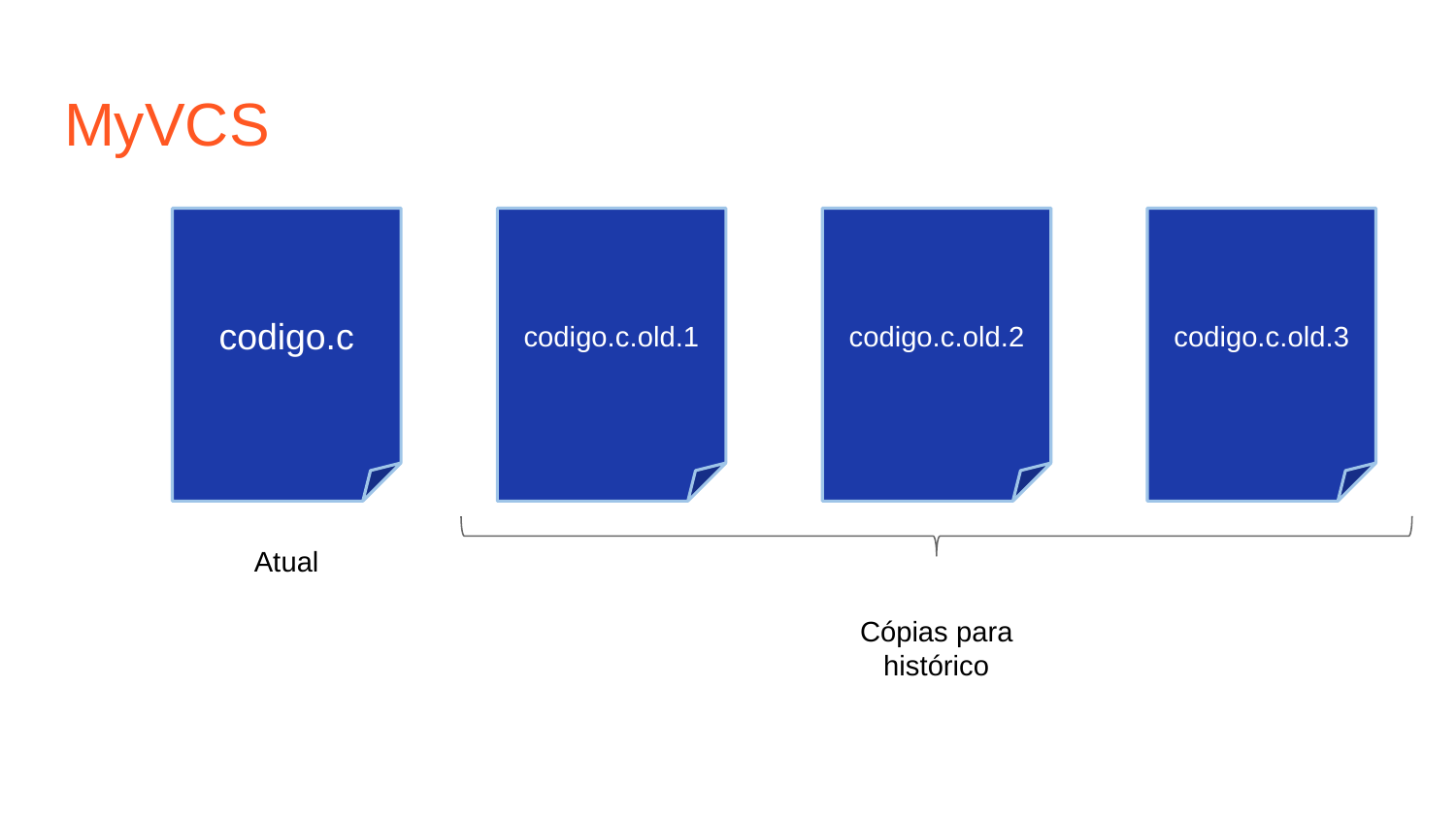

# MyVCS
codigo.c
codigo.c.old.1
codigo.c.old.2
codigo.c.old.3
Atual
Cópias para histórico